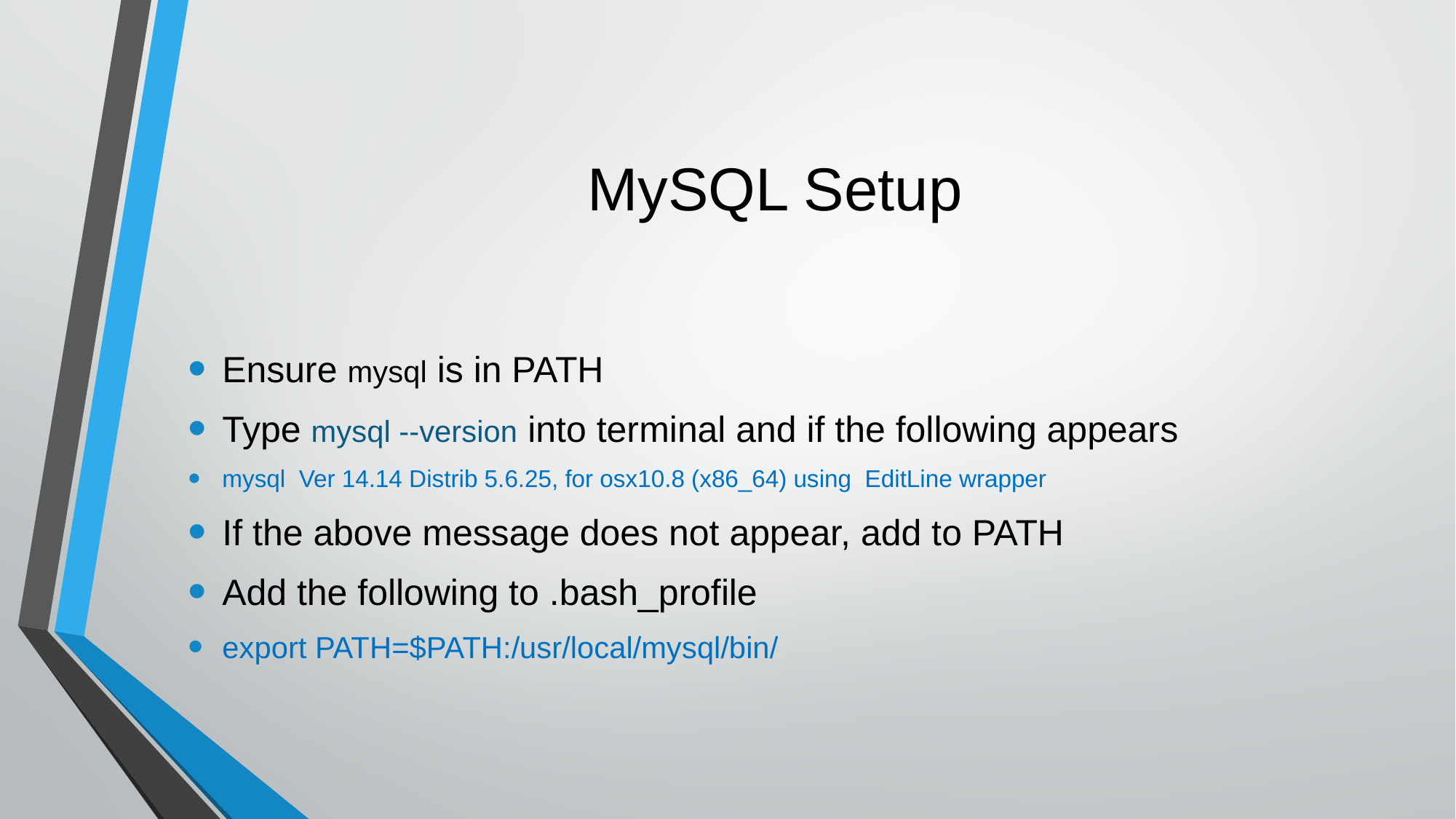

# MySQL Setup
Ensure mysql is in PATH
Type mysql --version into terminal and if the following appears
mysql  Ver 14.14 Distrib 5.6.25, for osx10.8 (x86_64) using  EditLine wrapper
If the above message does not appear, add to PATH
Add the following to .bash_profile
export PATH=$PATH:/usr/local/mysql/bin/